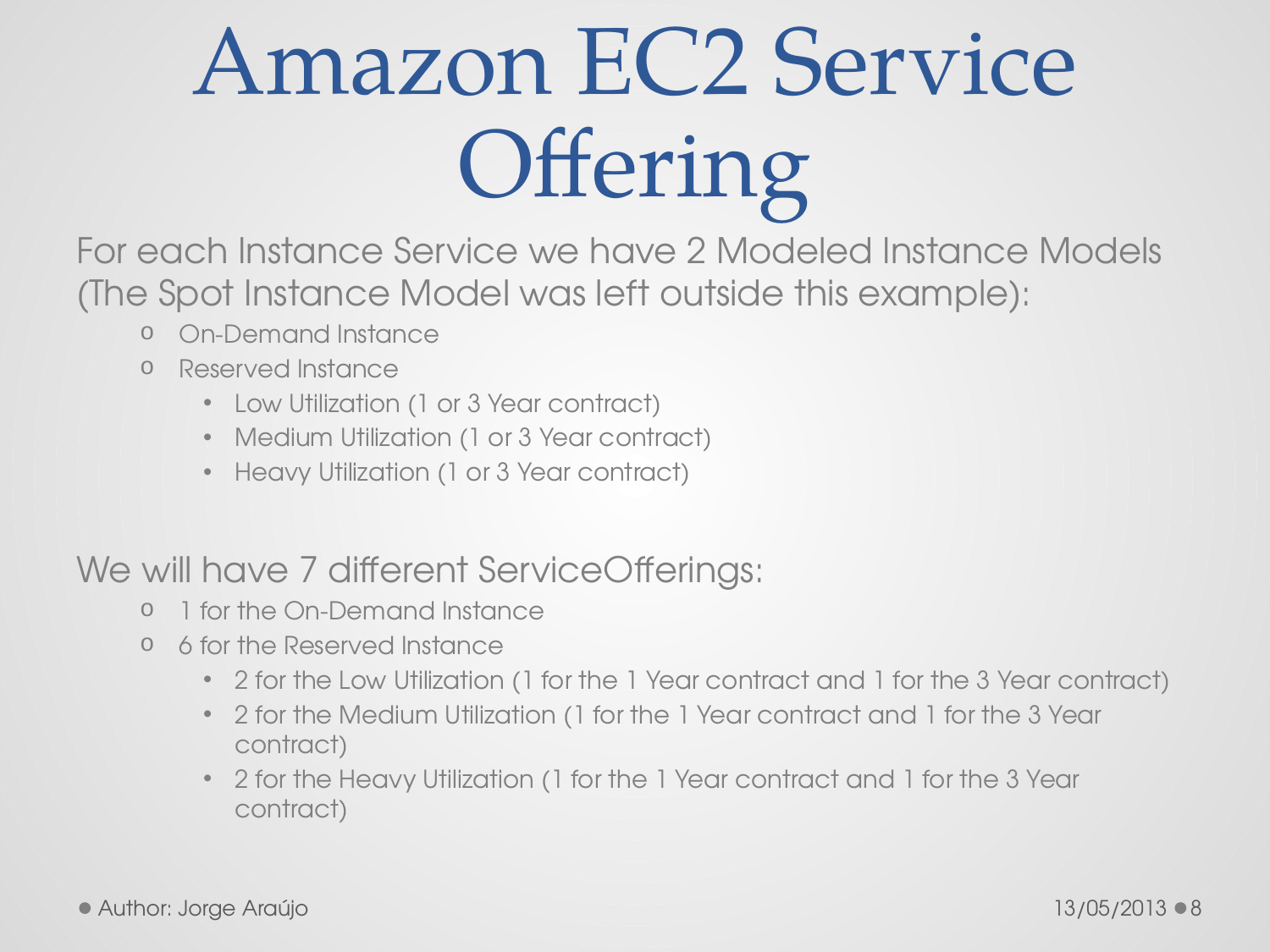

# Amazon EC2 Service Offering
For each Instance Service we have 2 Modeled Instance Models (The Spot Instance Model was left outside this example):
On-Demand Instance
Reserved Instance
Low Utilization (1 or 3 Year contract)
Medium Utilization (1 or 3 Year contract)
Heavy Utilization (1 or 3 Year contract)

We will have 7 different ServiceOfferings:
1 for the On-Demand Instance
6 for the Reserved Instance
2 for the Low Utilization (1 for the 1 Year contract and 1 for the 3 Year contract)
2 for the Medium Utilization (1 for the 1 Year contract and 1 for the 3 Year contract)
2 for the Heavy Utilization (1 for the 1 Year contract and 1 for the 3 Year contract)

Author: Jorge Araújo
13/05/2013
8